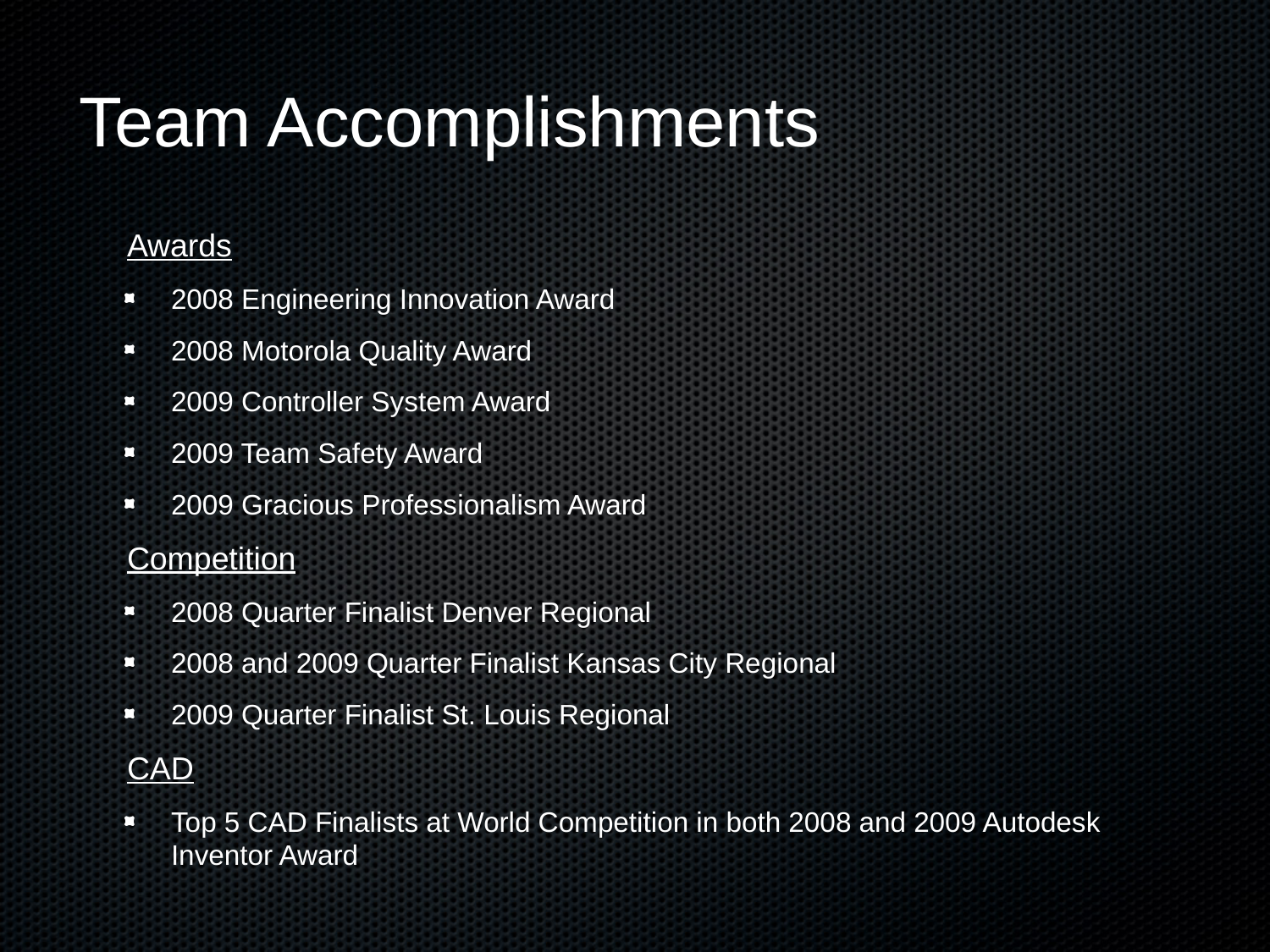

# Team Accomplishments
	Awards
2008 Engineering Innovation Award
2008 Motorola Quality Award
2009 Controller System Award
2009 Team Safety Award
2009 Gracious Professionalism Award
	Competition
2008 Quarter Finalist Denver Regional
2008 and 2009 Quarter Finalist Kansas City Regional
2009 Quarter Finalist St. Louis Regional
	CAD
Top 5 CAD Finalists at World Competition in both 2008 and 2009 Autodesk Inventor Award